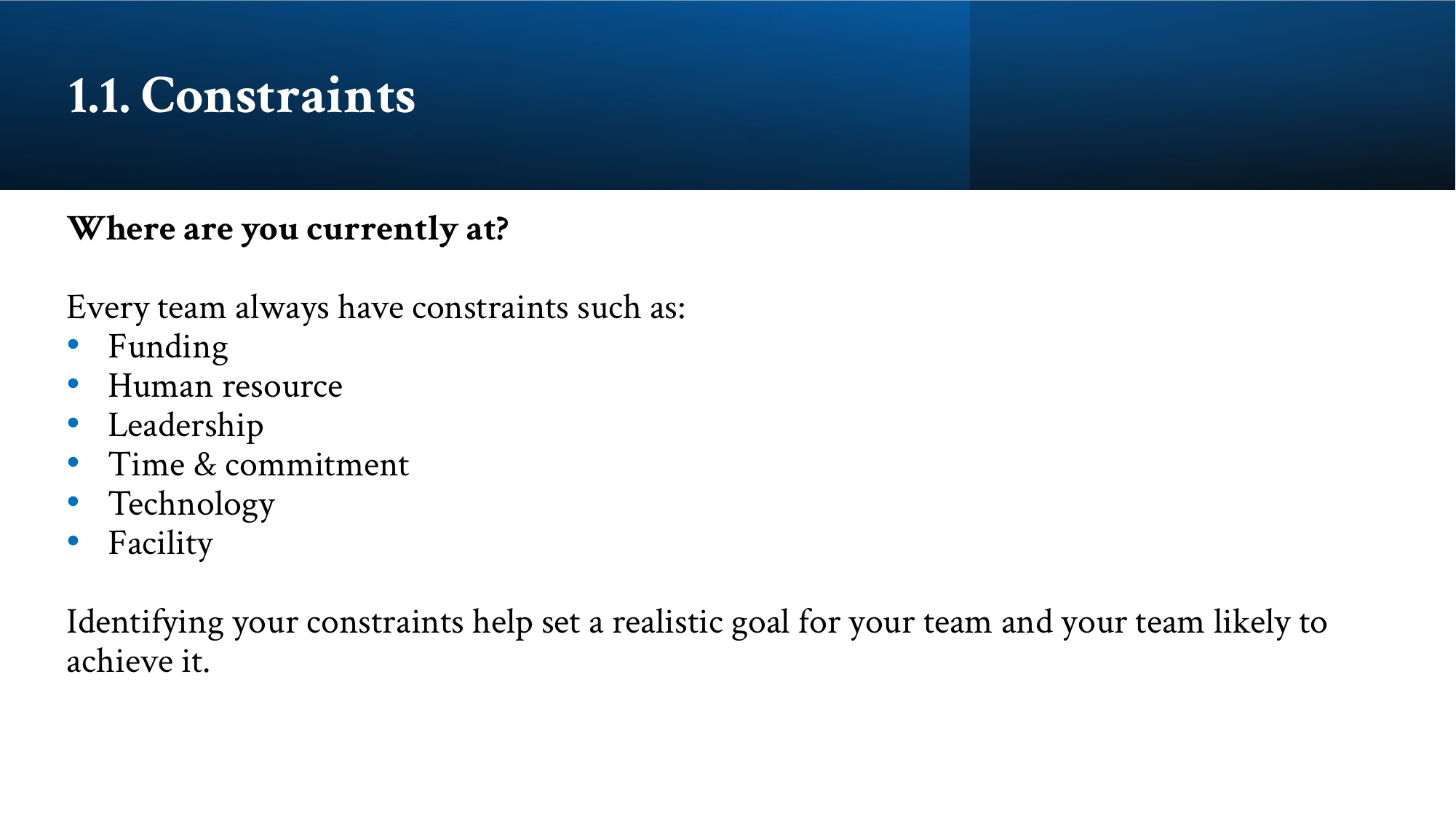

# 1.1. Constraints
Where are you currently at?

Every team always have constraints such as:
Funding
Human resource
Leadership
Time & commitment
Technology
Facility

Identifying your constraints help set a realistic goal for your team and your team likely to achieve it.